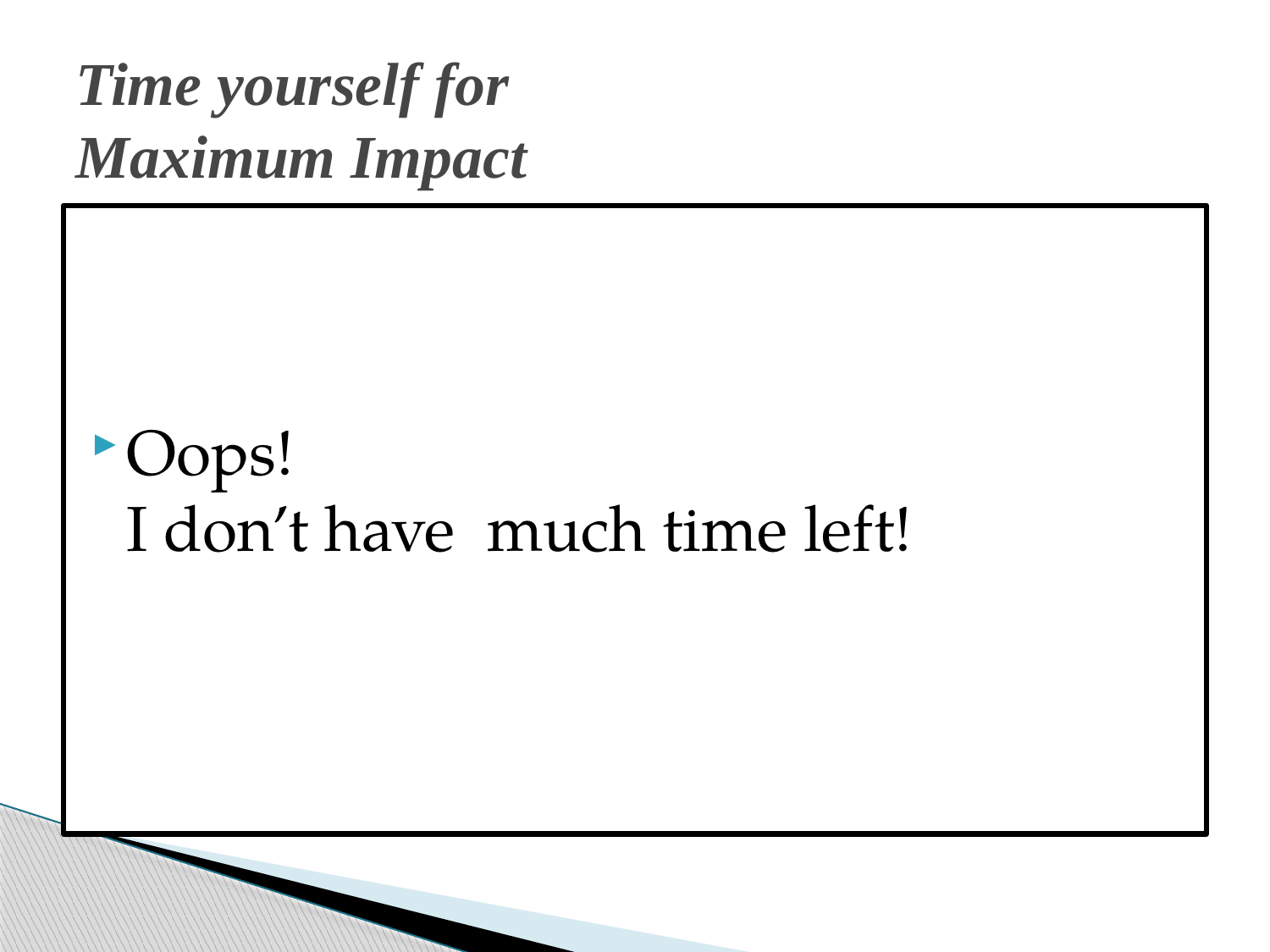

# Time yourself for Maximum Impact
Oops!
I don’t have  much time left!